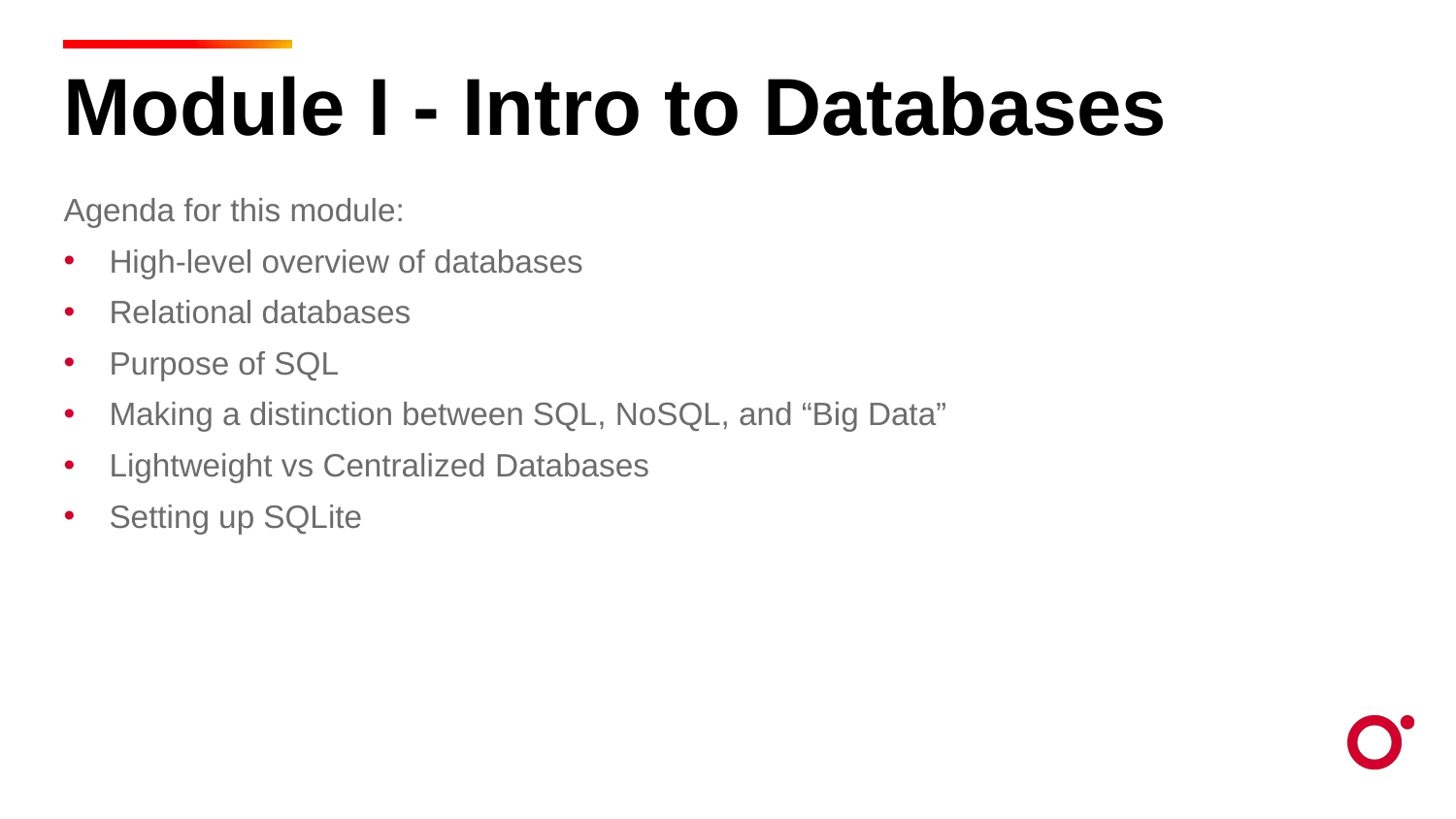

Module I - Intro to Databases
Agenda for this module:
High-level overview of databases
Relational databases
Purpose of SQL
Making a distinction between SQL, NoSQL, and “Big Data”
Lightweight vs Centralized Databases
Setting up SQLite